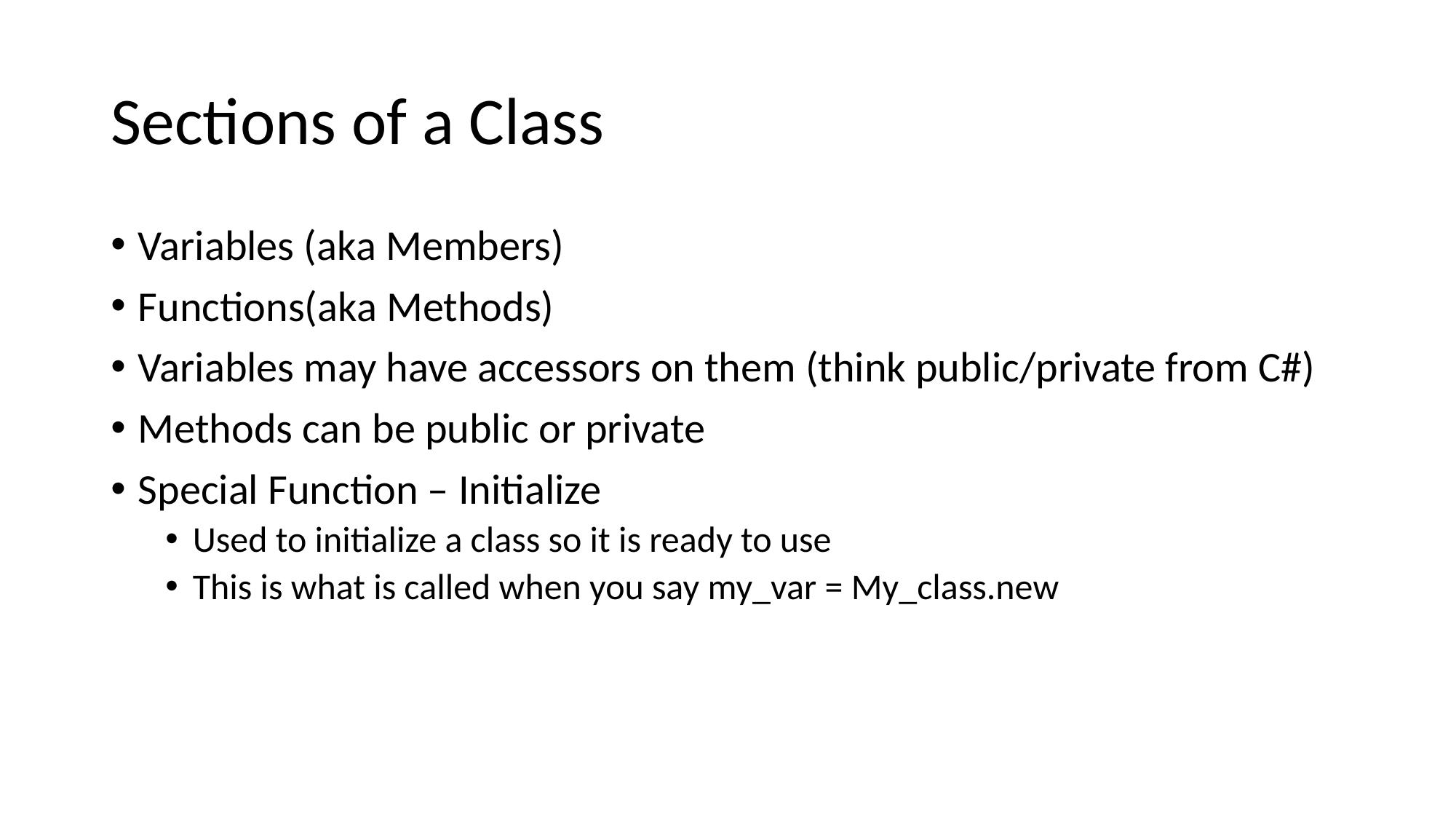

# Sections of a Class
Variables (aka Members)
Functions(aka Methods)
Variables may have accessors on them (think public/private from C#)
Methods can be public or private
Special Function – Initialize
Used to initialize a class so it is ready to use
This is what is called when you say my_var = My_class.new